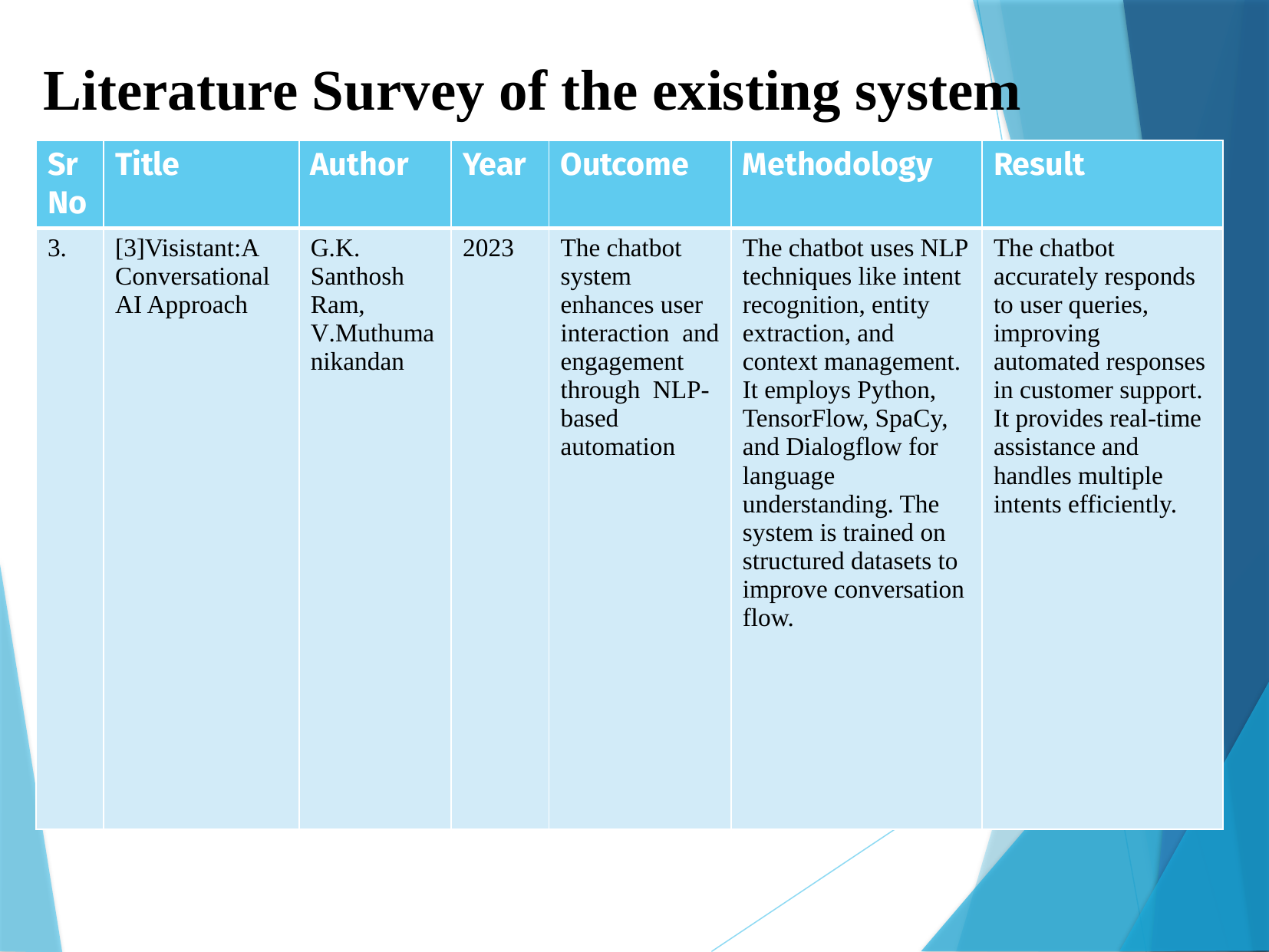

Literature Survey of the existing system

| Sr No | Title | Author | Year | Outcome | Methodology | Result |
| --- | --- | --- | --- | --- | --- | --- |
| 3. | [3]Visistant:A Conversational AI Approach | G.K. Santhosh Ram, V.Muthumanikandan | 2023 | The chatbot system enhances user interaction and engagement through NLP-based automation | The chatbot uses NLP techniques like intent recognition, entity extraction, and context management. It employs Python, TensorFlow, SpaCy, and Dialogflow for language understanding. The system is trained on structured datasets to improve conversation flow. | The chatbot accurately responds to user queries, improving automated responses in customer support. It provides real-time assistance and handles multiple intents efficiently. |